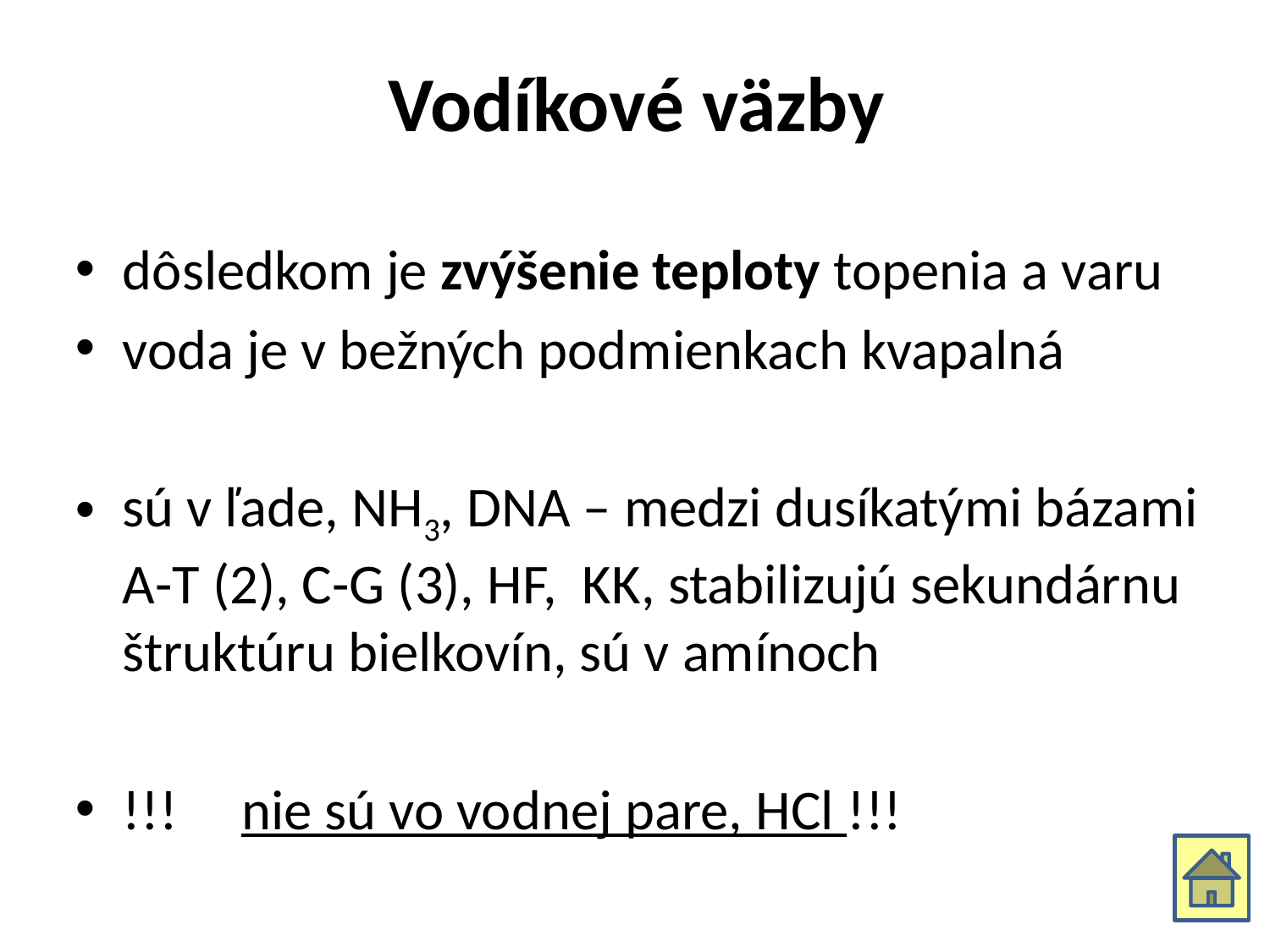

# Vodíkové väzby

dôsledkom je zvýšenie teploty topenia a varu
voda je v bežných podmienkach kvapalná

sú v ľade, NH3, DNA – medzi dusíkatými bázami A-T (2), C-G (3), HF,  KK, stabilizujú sekundárnu štruktúru bielkovín, sú v amínoch

!!!     nie sú vo vodnej pare, HCl !!!